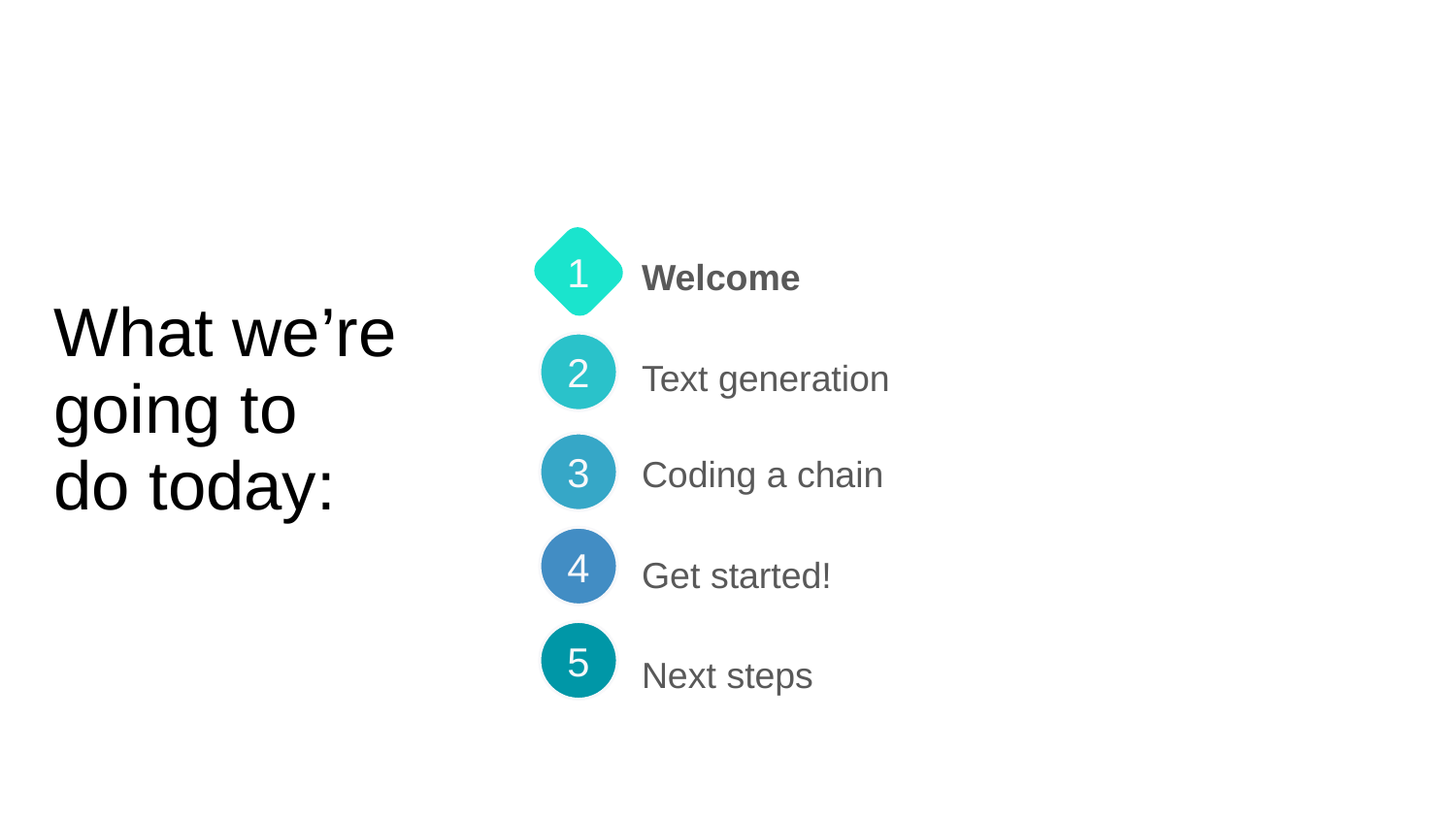

Welcome
# What we’re going to do today:
1

Text generation
2
Coding a chain
3
Get started!
4
5
Next steps